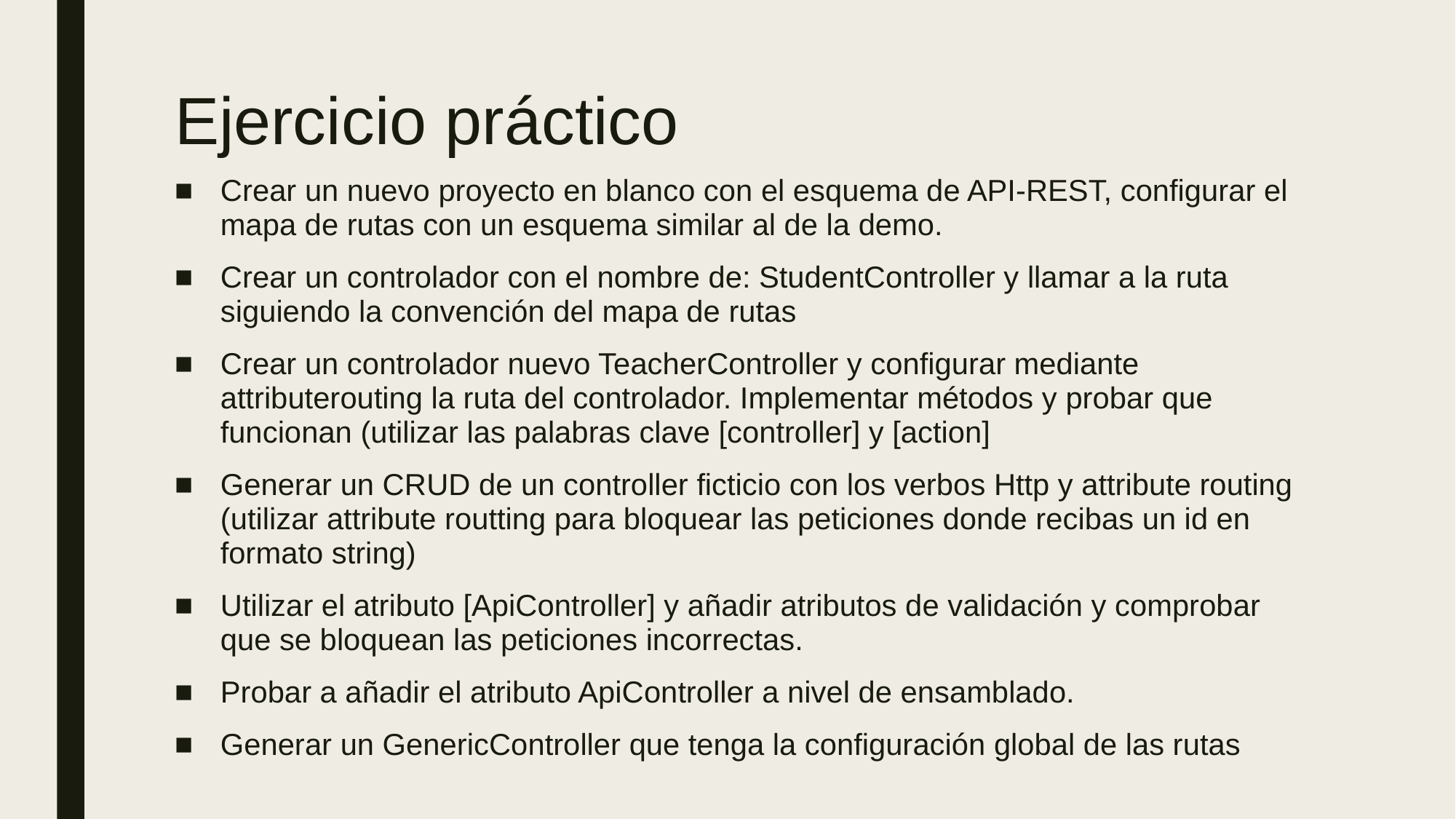

# Ejercicio práctico
Crear un nuevo proyecto en blanco con el esquema de API-REST, configurar el mapa de rutas con un esquema similar al de la demo.
Crear un controlador con el nombre de: StudentController y llamar a la ruta siguiendo la convención del mapa de rutas
Crear un controlador nuevo TeacherController y configurar mediante attributerouting la ruta del controlador. Implementar métodos y probar que funcionan (utilizar las palabras clave [controller] y [action]
Generar un CRUD de un controller ficticio con los verbos Http y attribute routing (utilizar attribute routting para bloquear las peticiones donde recibas un id en formato string)
Utilizar el atributo [ApiController] y añadir atributos de validación y comprobar que se bloquean las peticiones incorrectas.
Probar a añadir el atributo ApiController a nivel de ensamblado.
Generar un GenericController que tenga la configuración global de las rutas